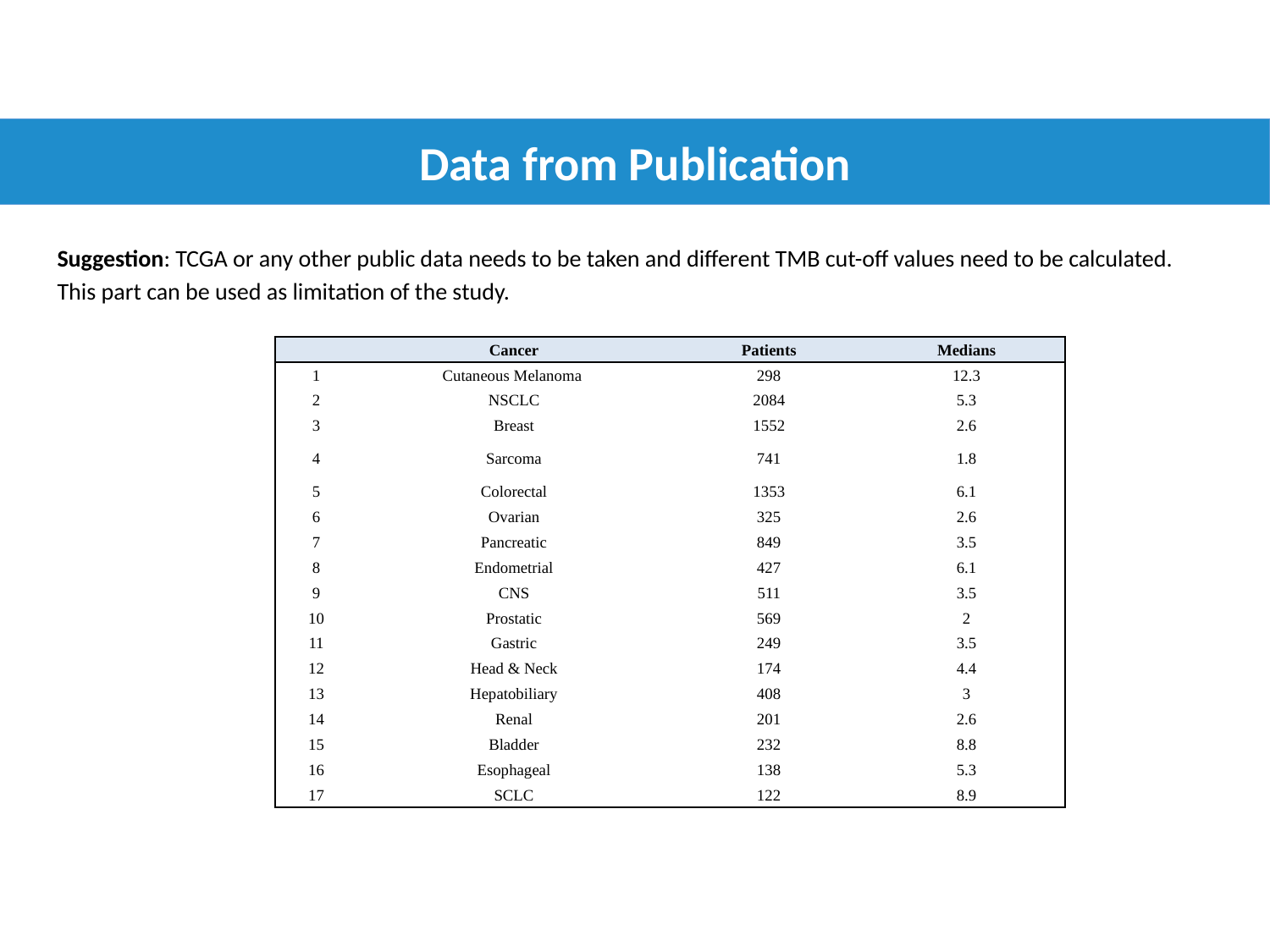

Data from Publication
Suggestion: TCGA or any other public data needs to be taken and different TMB cut-off values need to be calculated. This part can be used as limitation of the study.
|  | Cancer | Patients | Medians |
| --- | --- | --- | --- |
| 1 | Cutaneous Melanoma | 298 | 12.3 |
| 2 | NSCLC | 2084 | 5.3 |
| 3 | Breast | 1552 | 2.6 |
| 4 | Sarcoma | 741 | 1.8 |
| 5 | Colorectal | 1353 | 6.1 |
| 6 | Ovarian | 325 | 2.6 |
| 7 | Pancreatic | 849 | 3.5 |
| 8 | Endometrial | 427 | 6.1 |
| 9 | CNS | 511 | 3.5 |
| 10 | Prostatic | 569 | 2 |
| 11 | Gastric | 249 | 3.5 |
| 12 | Head & Neck | 174 | 4.4 |
| 13 | Hepatobiliary | 408 | 3 |
| 14 | Renal | 201 | 2.6 |
| 15 | Bladder | 232 | 8.8 |
| 16 | Esophageal | 138 | 5.3 |
| 17 | SCLC | 122 | 8.9 |